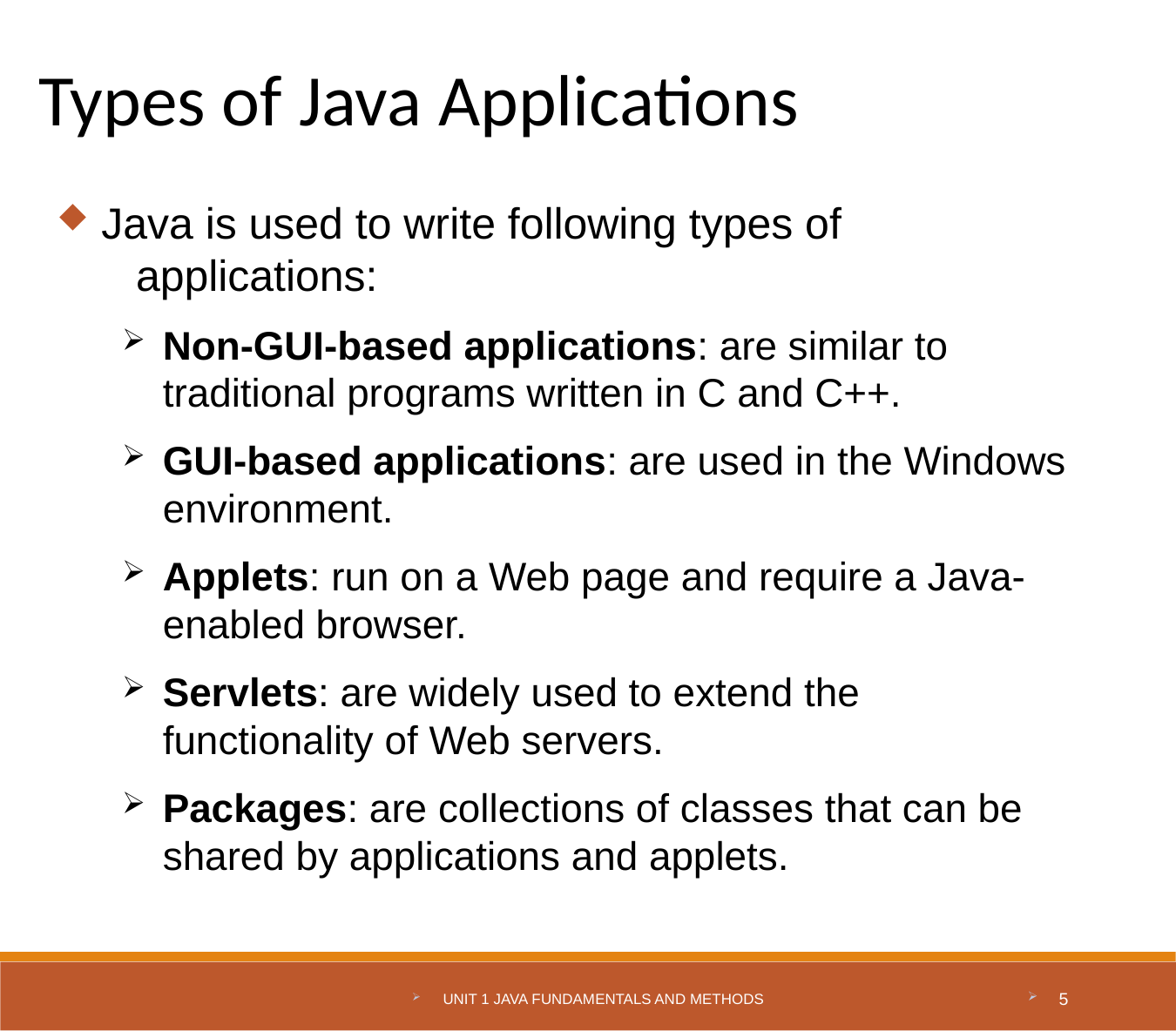

Types of Java Applications
 Java is used to write following types of
    applications:
Non-GUI-based applications: are similar to traditional programs written in C and C++.
GUI-based applications: are used in the Windows environment.
Applets: run on a Web page and require a Java-enabled browser.
Servlets: are widely used to extend the functionality of Web servers.
Packages: are collections of classes that can be shared by applications and applets.
Unit 1 Java Fundamentals and Methods
5